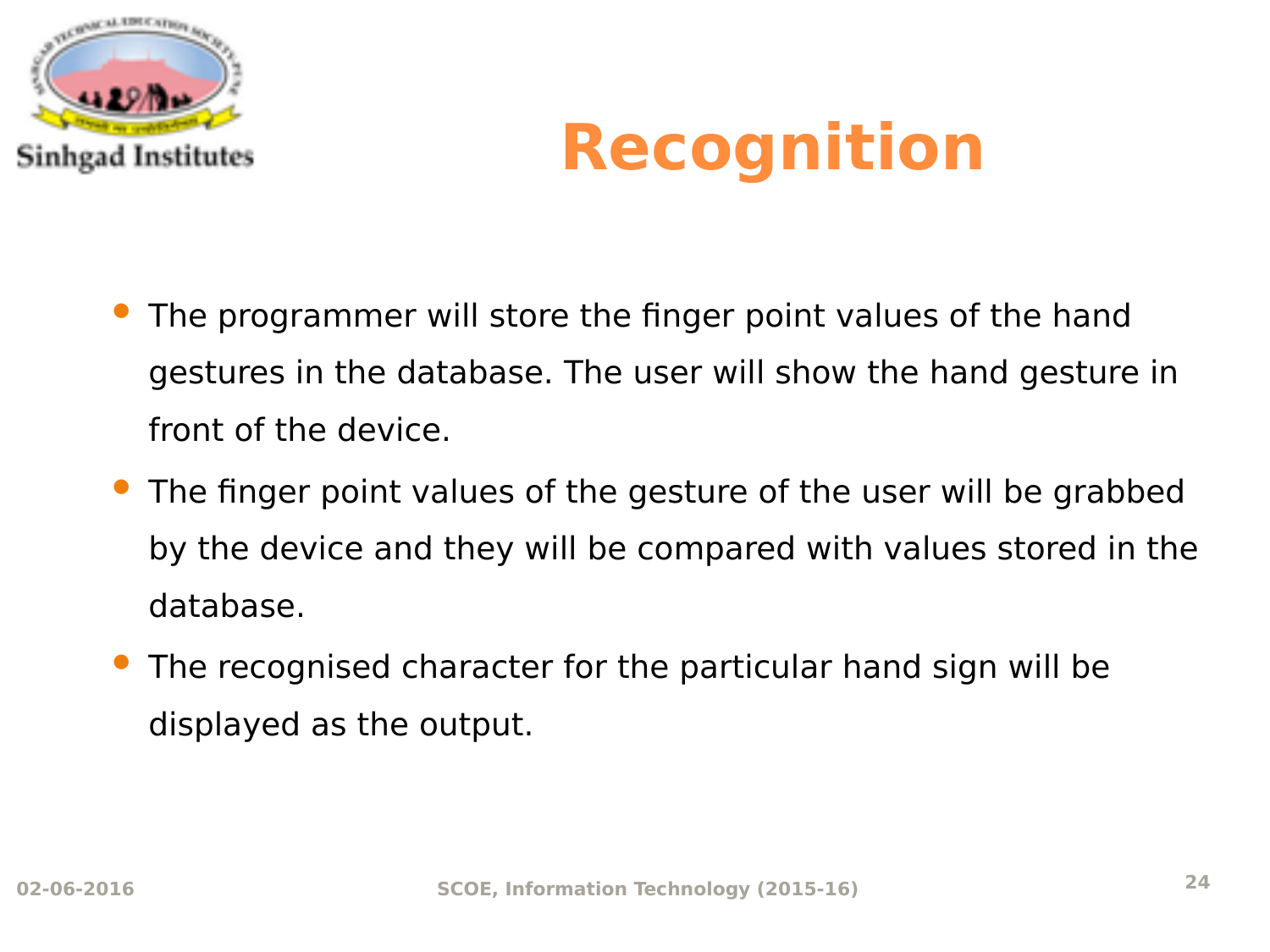

# Recognition
The programmer will store the finger point values of the hand gestures in the database. The user will show the hand gesture in front of the device.
The finger point values of the gesture of the user will be grabbed by the device and they will be compared with values stored in the database.
The recognised character for the particular hand sign will be displayed as the output.

24
02-06-2016
SCOE, Information Technology (2015-16)